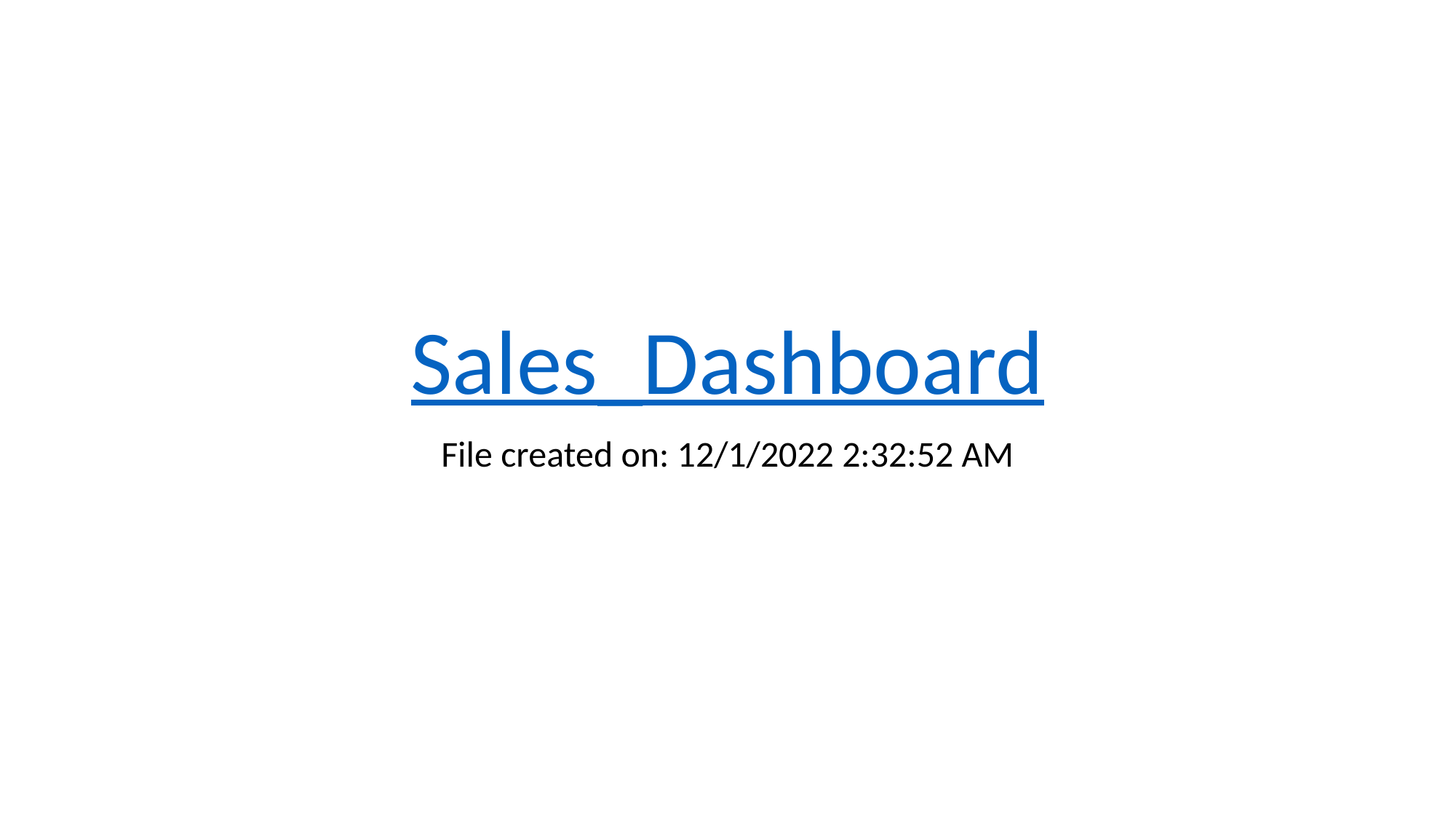

# Sales_Dashboard
File created on: 12/1/2022 2:32:52 AM